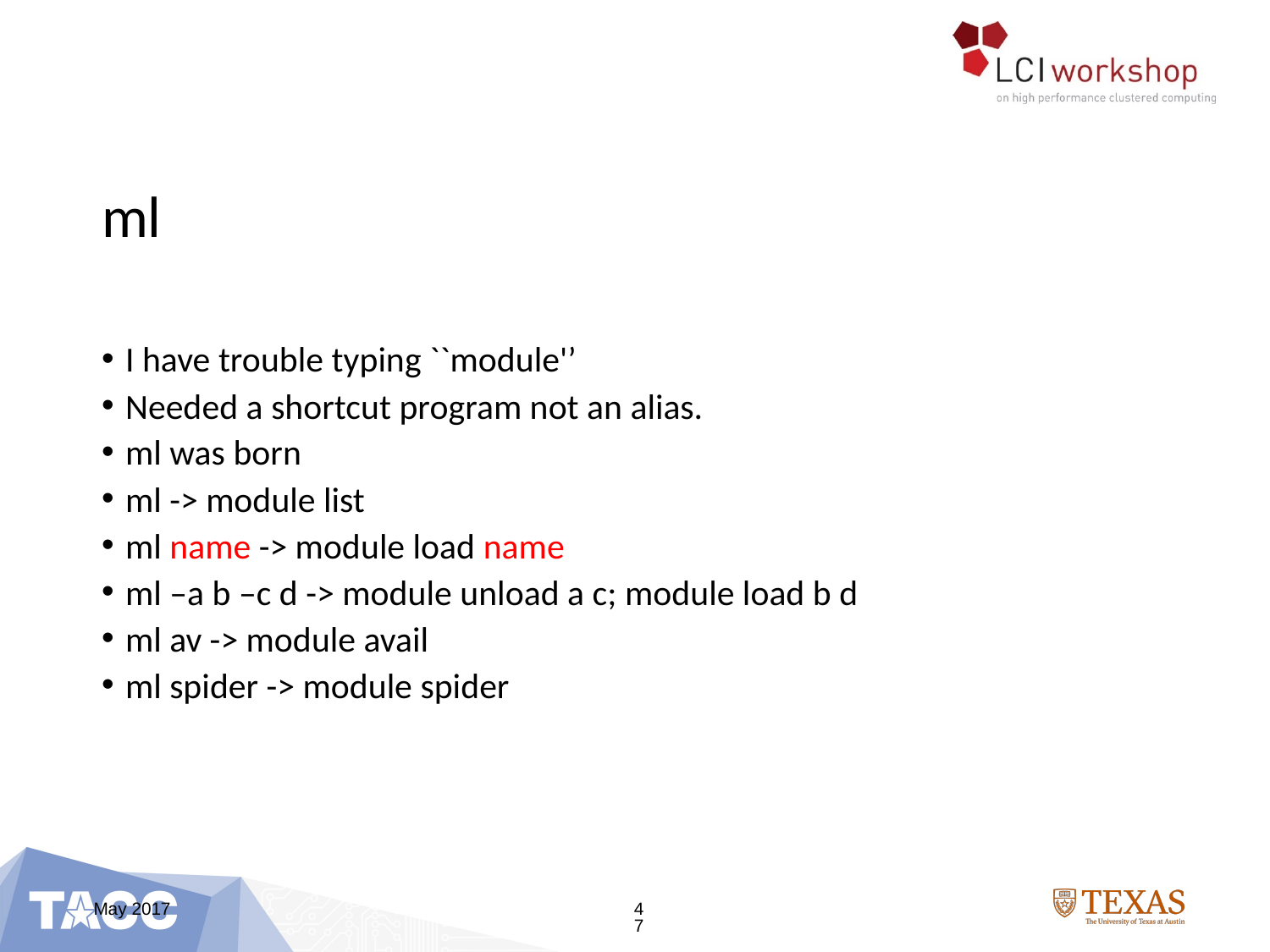

# ml
I have trouble typing ``module'’
Needed a shortcut program not an alias.
ml was born
ml -> module list
ml name -> module load name
ml –a b –c d -> module unload a c; module load b d
ml av -> module avail
ml spider -> module spider

May 2017
47